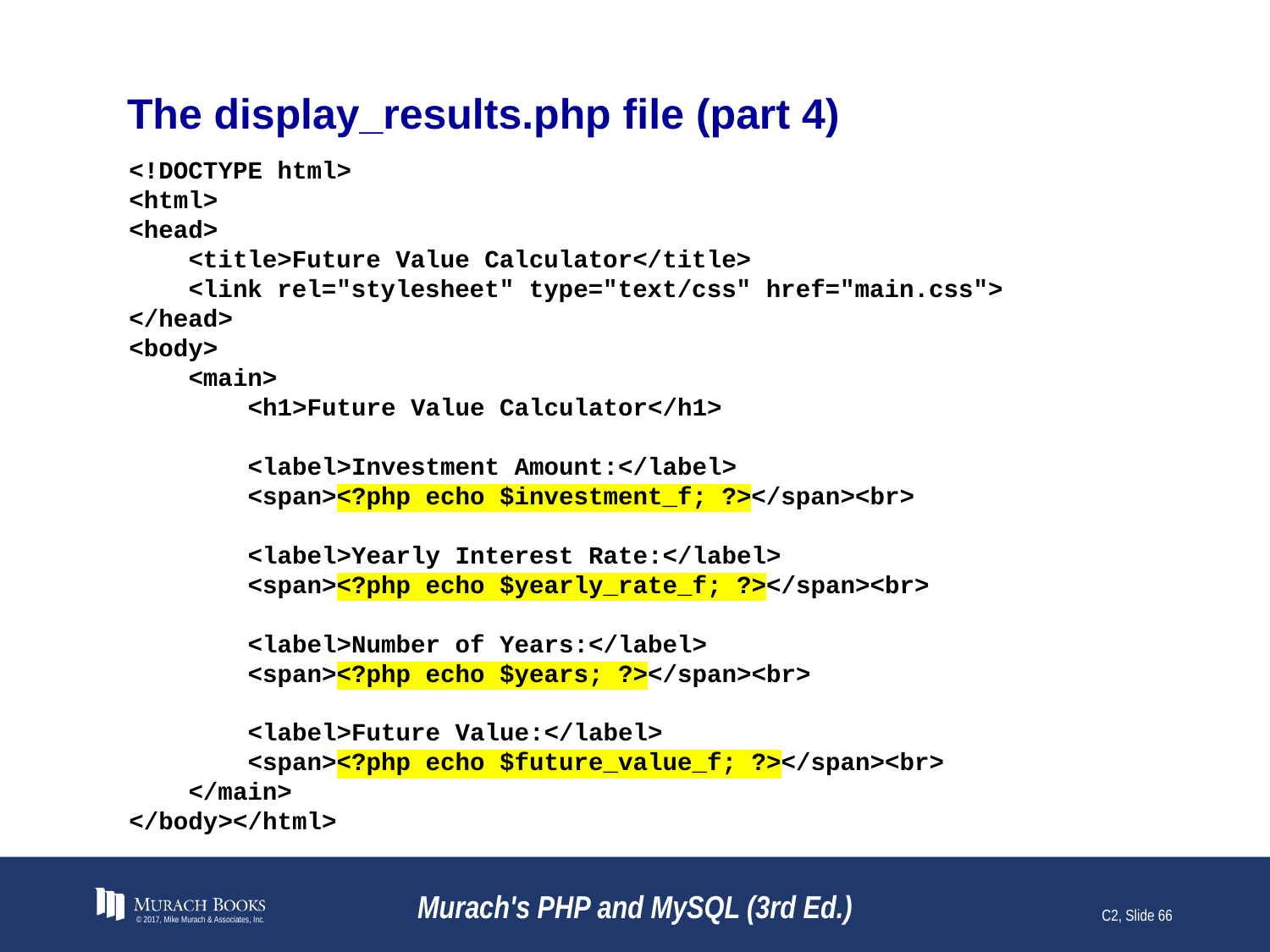

# The display_results.php file (part 4)
<!DOCTYPE html>
<html>
<head>
    <title>Future Value Calculator</title>
    <link rel="stylesheet" type="text/css" href="main.css">
</head>
<body>
    <main>
        <h1>Future Value Calculator</h1>

        <label>Investment Amount:</label>
        <span><?php echo $investment_f; ?></span><br>

        <label>Yearly Interest Rate:</label>
        <span><?php echo $yearly_rate_f; ?></span><br>

        <label>Number of Years:</label>
        <span><?php echo $years; ?></span><br>

        <label>Future Value:</label>
        <span><?php echo $future_value_f; ?></span><br>
    </main>
</body></html>

© 2017, Mike Murach & Associates, Inc.
Murach's PHP and MySQL (3rd Ed.)

C2, Slide 66